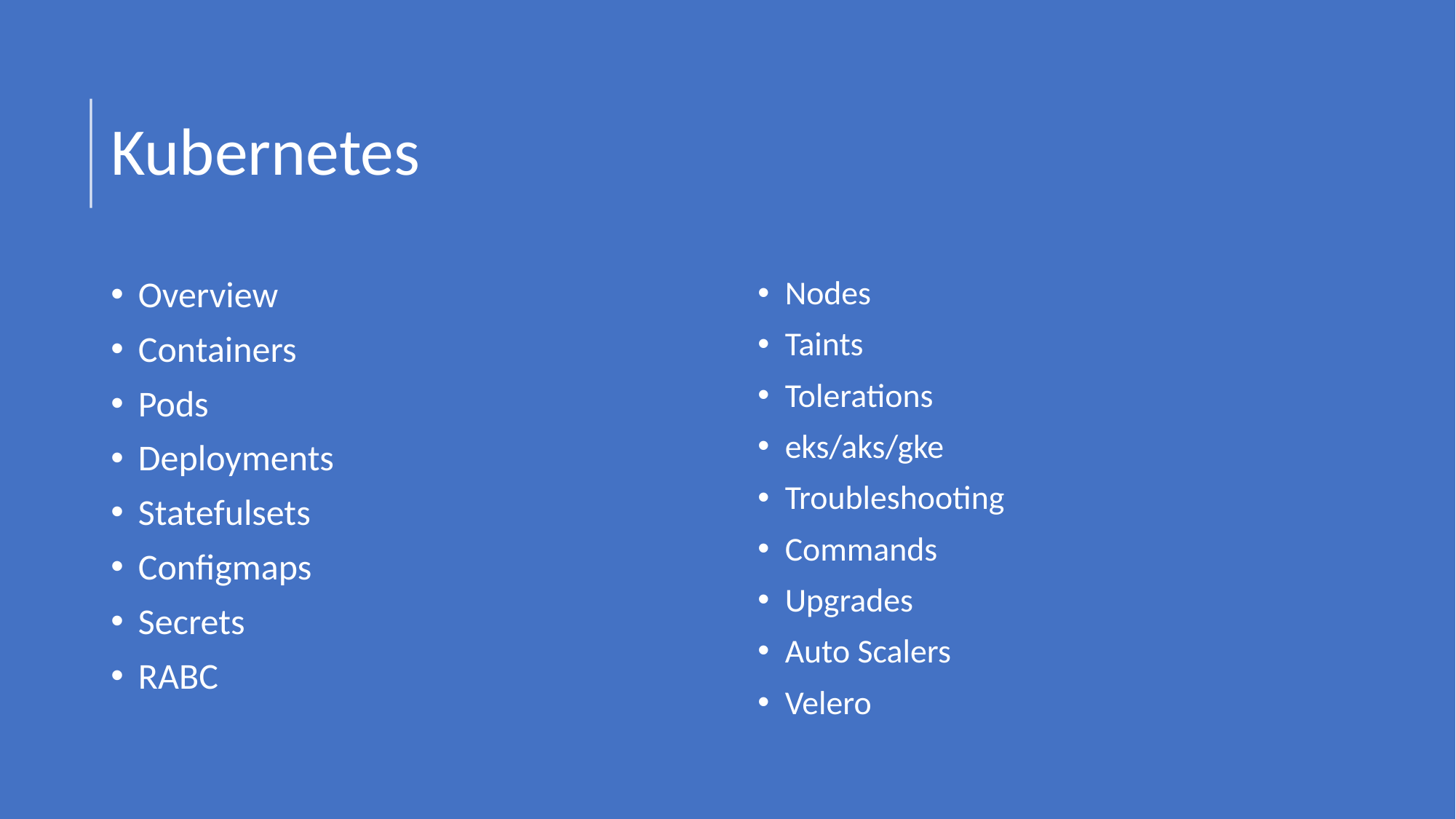

# Kubernetes
Overview
Containers
Pods
Deployments
Statefulsets
Configmaps
Secrets
RABC

Nodes
Taints
Tolerations
eks/aks/gke
Troubleshooting
Commands
Upgrades
Auto Scalers
Velero